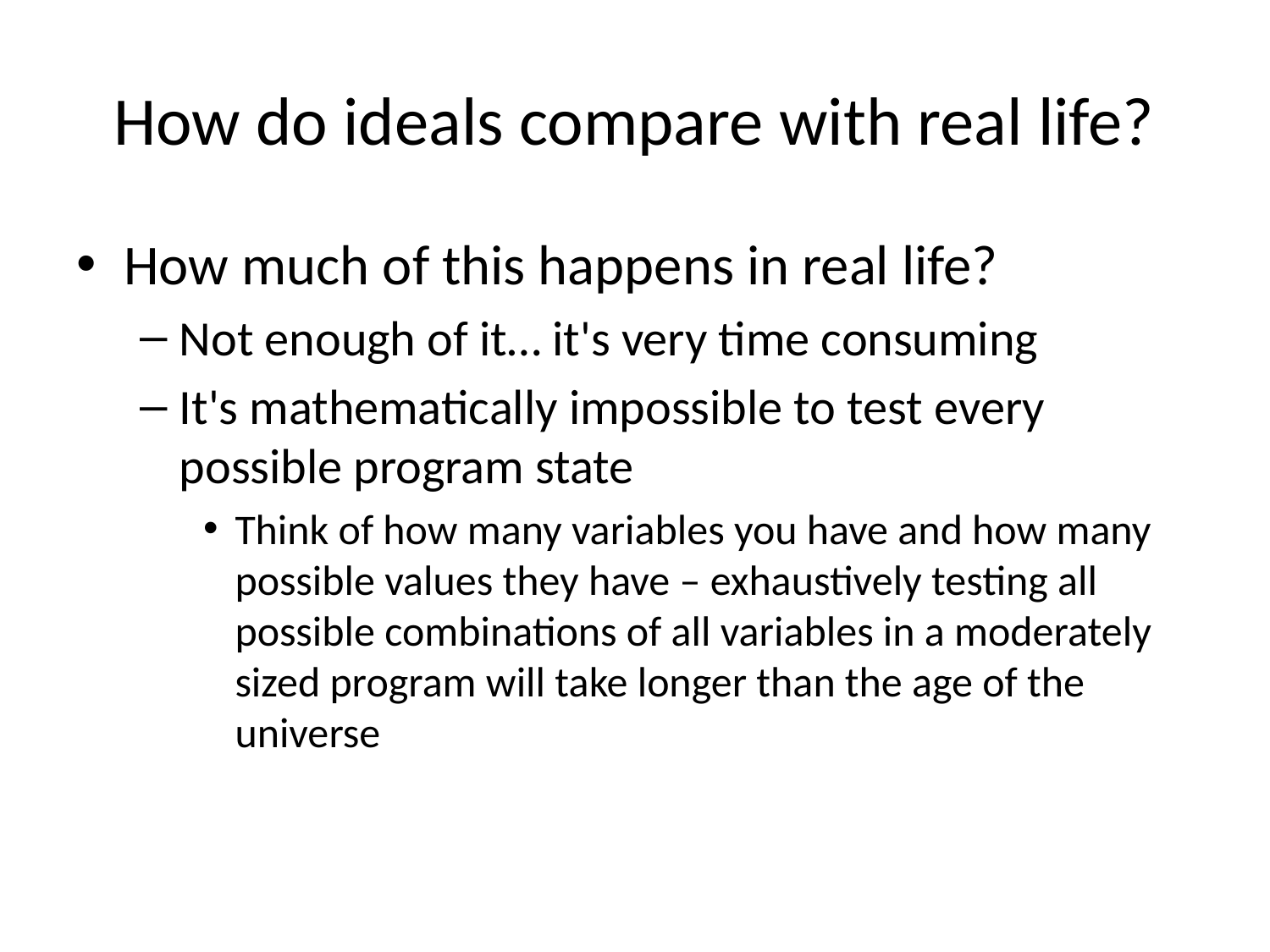

# How do ideals compare with real life?
How much of this happens in real life?
Not enough of it… it's very time consuming
It's mathematically impossible to test every possible program state
Think of how many variables you have and how many possible values they have – exhaustively testing all possible combinations of all variables in a moderately sized program will take longer than the age of the universe